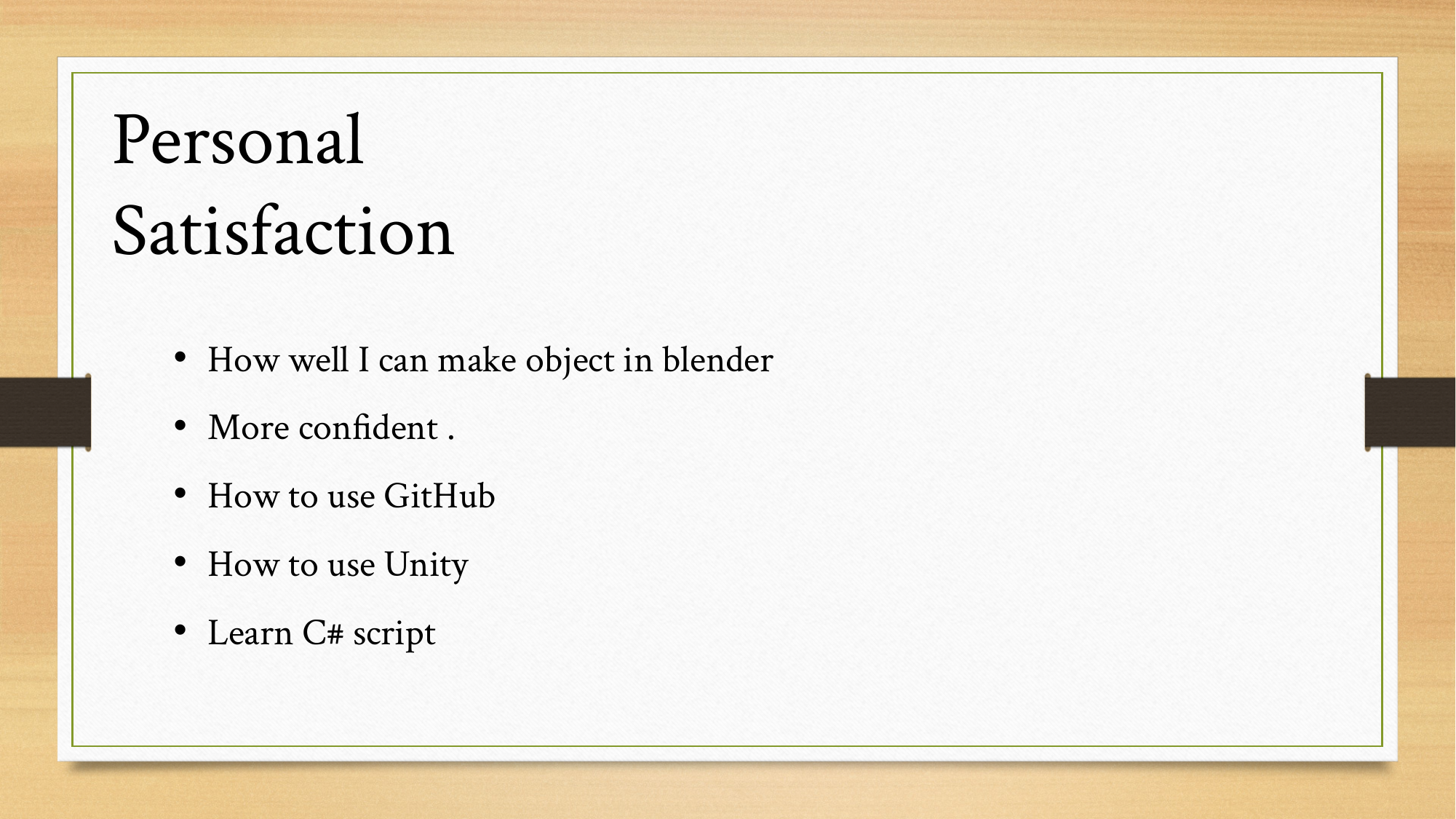

Personal Satisfaction
How well I can make object in blender
More confident .
How to use GitHub
How to use Unity
Learn C# script